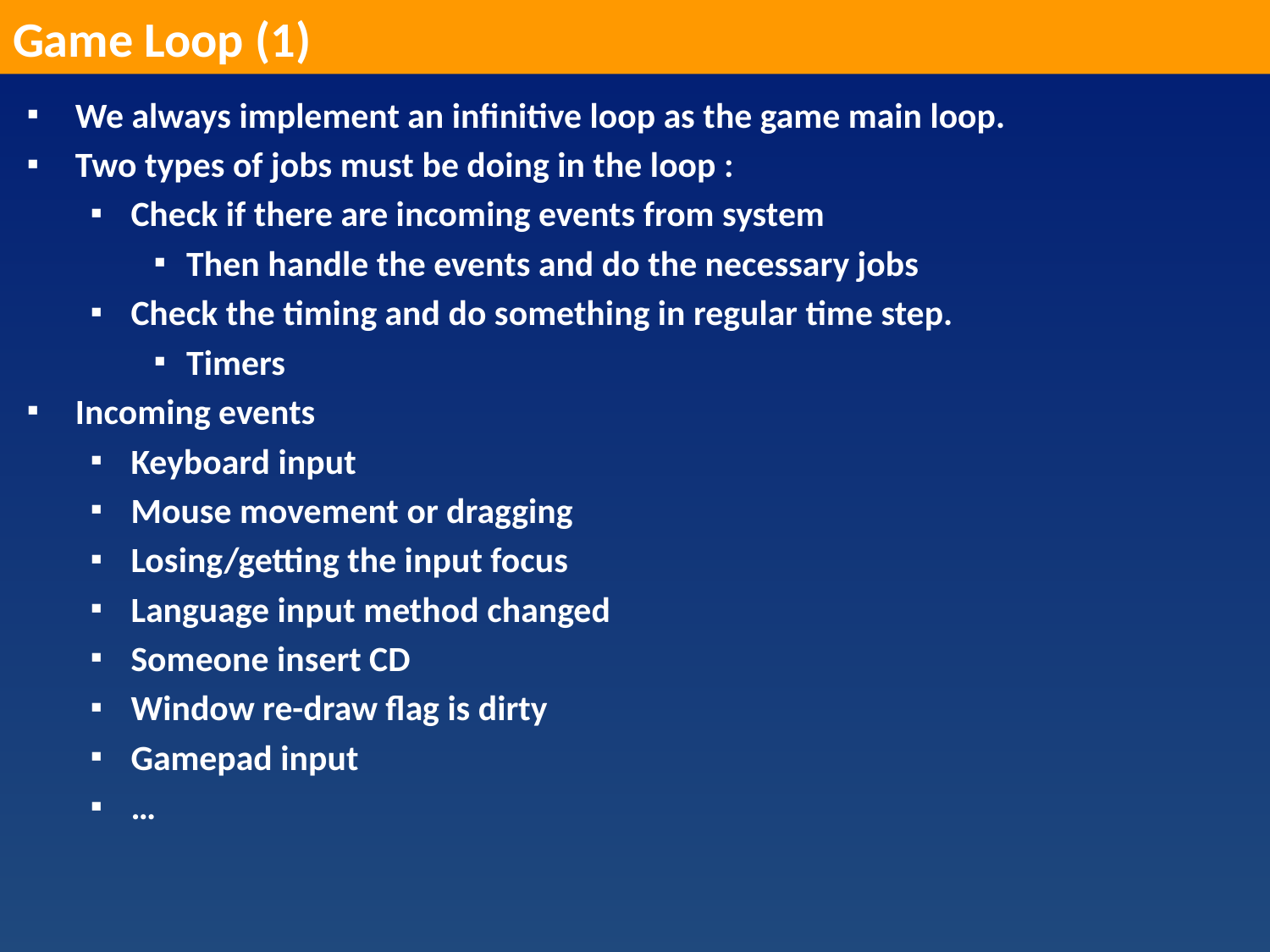

Game Loop (1)
We always implement an infinitive loop as the game main loop.
Two types of jobs must be doing in the loop :
Check if there are incoming events from system
Then handle the events and do the necessary jobs
Check the timing and do something in regular time step.
Timers
Incoming events
Keyboard input
Mouse movement or dragging
Losing/getting the input focus
Language input method changed
Someone insert CD
Window re-draw flag is dirty
Gamepad input
…